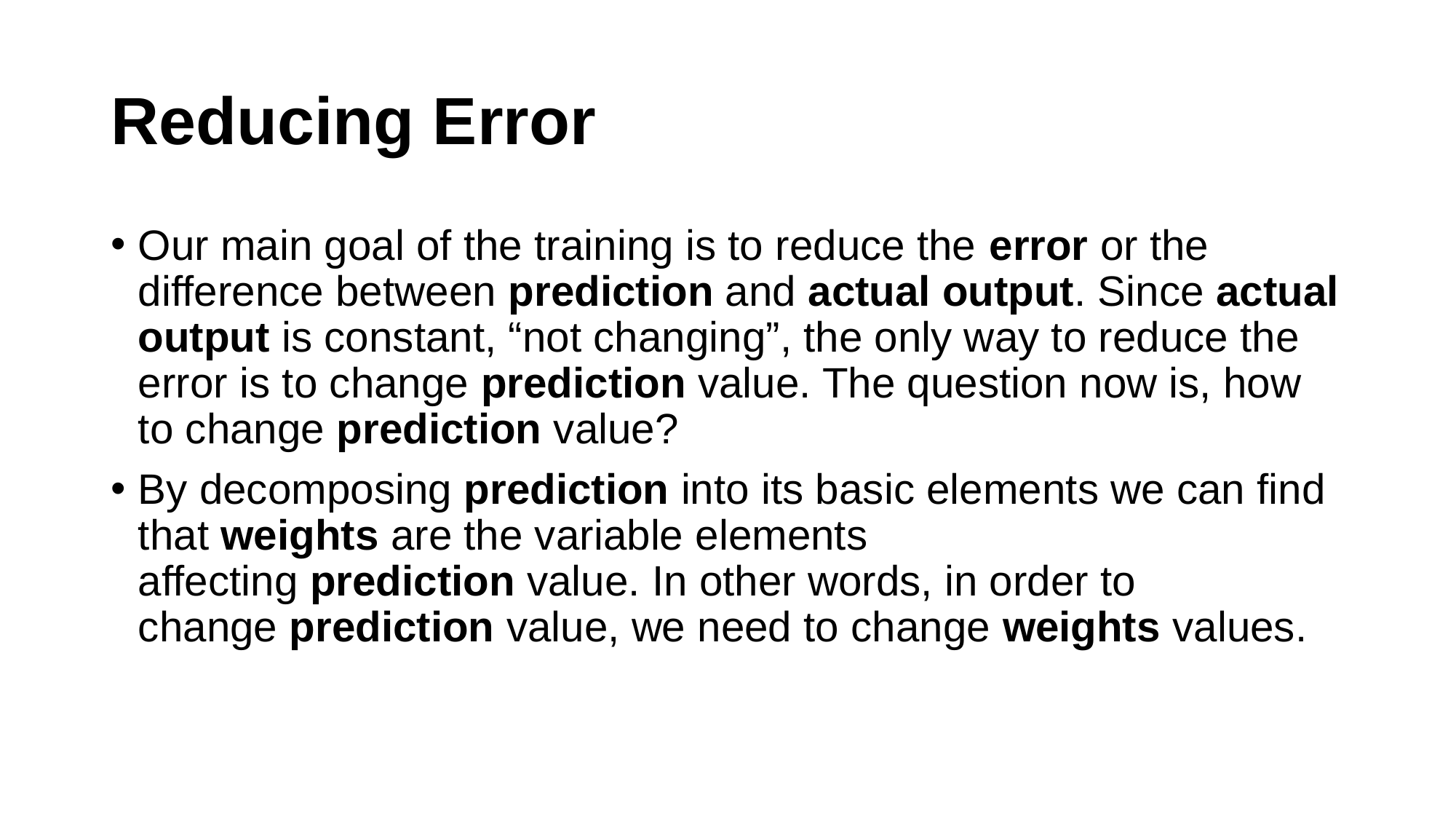

# Reducing Error
Our main goal of the training is to reduce the error or the difference between prediction and actual output. Since actual output is constant, “not changing”, the only way to reduce the error is to change prediction value. The question now is, how to change prediction value?
By decomposing prediction into its basic elements we can find that weights are the variable elements affecting prediction value. In other words, in order to change prediction value, we need to change weights values.